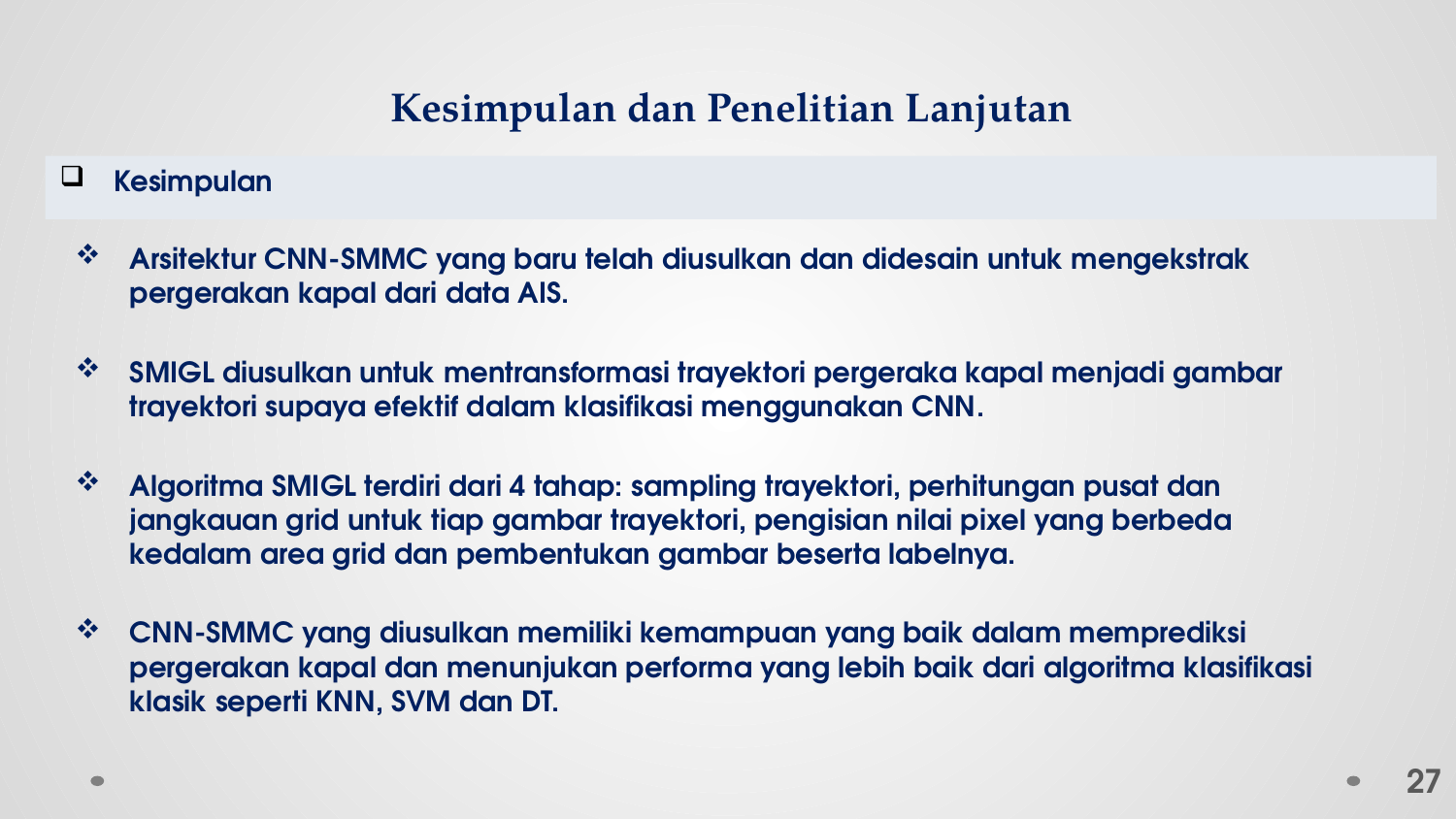

# Kesimpulan dan Penelitian Lanjutan
Kesimpulan
Arsitektur CNN-SMMC yang baru telah diusulkan dan didesain untuk mengekstrak pergerakan kapal dari data AIS.

SMIGL diusulkan untuk mentransformasi trayektori pergeraka kapal menjadi gambar trayektori supaya efektif dalam klasifikasi menggunakan CNN.

Algoritma SMIGL terdiri dari 4 tahap: sampling trayektori, perhitungan pusat dan jangkauan grid untuk tiap gambar trayektori, pengisian nilai pixel yang berbeda kedalam area grid dan pembentukan gambar beserta labelnya.

CNN-SMMC yang diusulkan memiliki kemampuan yang baik dalam memprediksi pergerakan kapal dan menunjukan performa yang lebih baik dari algoritma klasifikasi klasik seperti KNN, SVM dan DT.
27